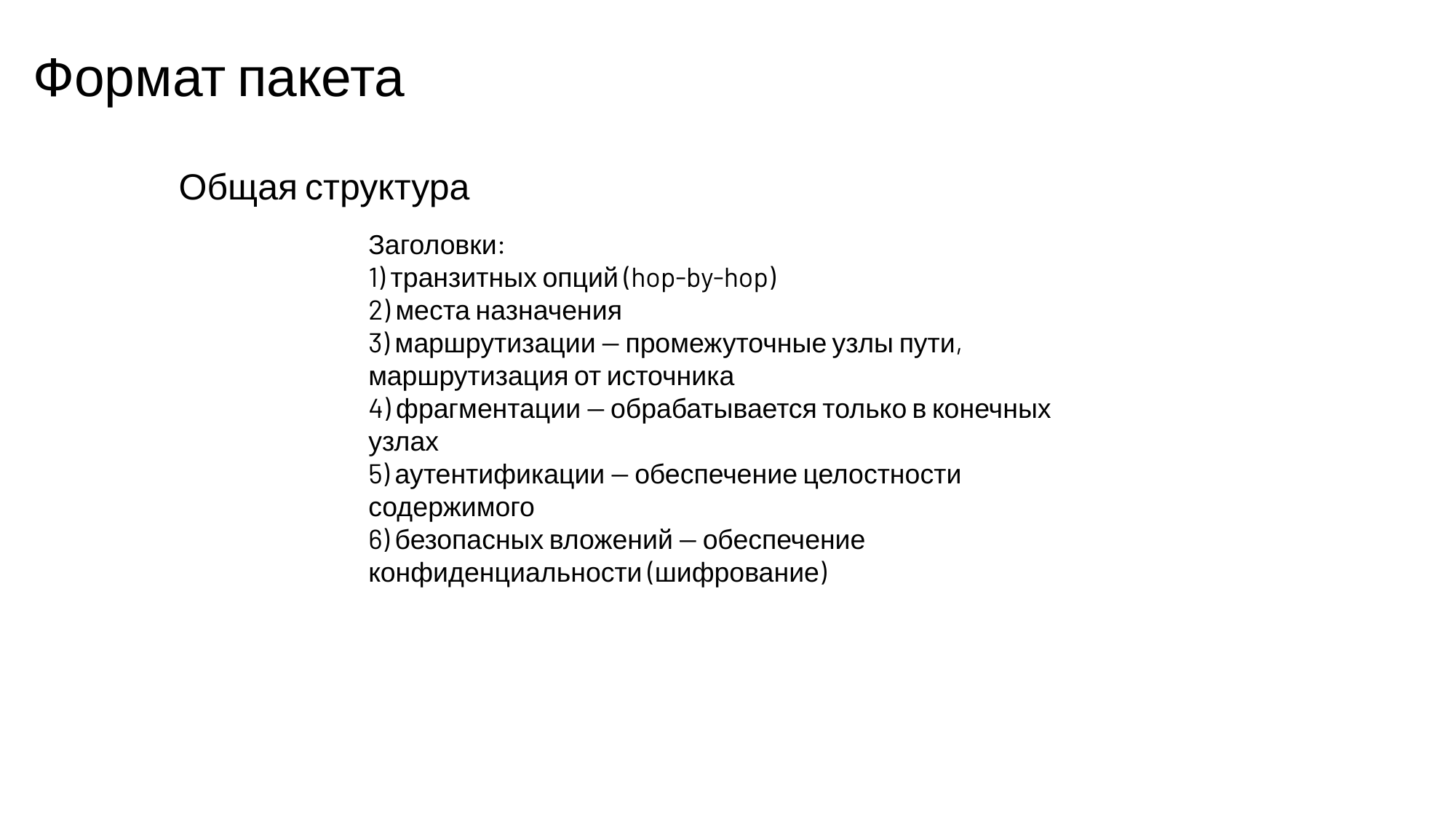

# Формат пакета
Общая структура
Заголовки:
1) транзитных опций (hop-by-hop)
2) места назначения
3) маршрутизации — промежуточные узлы пути, маршрутизация от источника
4) фрагментации — обрабатывается только в конечных узлах
5) аутентификации — обеспечение целостности содержимого
6) безопасных вложений — обеспечение конфиденциальности (шифрование)